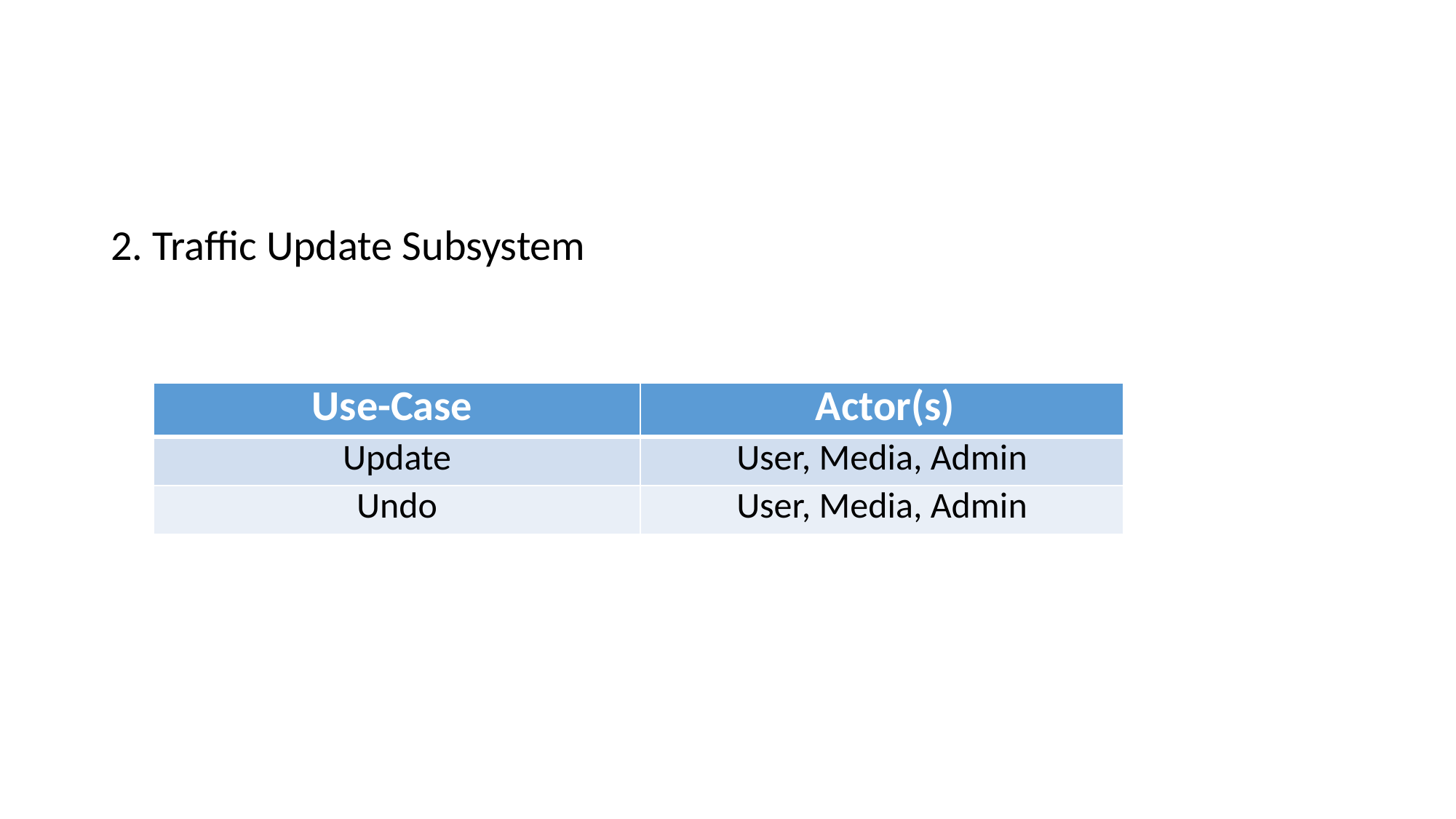

#
2. Traffic Update Subsystem

| Use-Case | Actor(s) |
| --- | --- |
| Update | User, Media, Admin |
| Undo | User, Media, Admin |